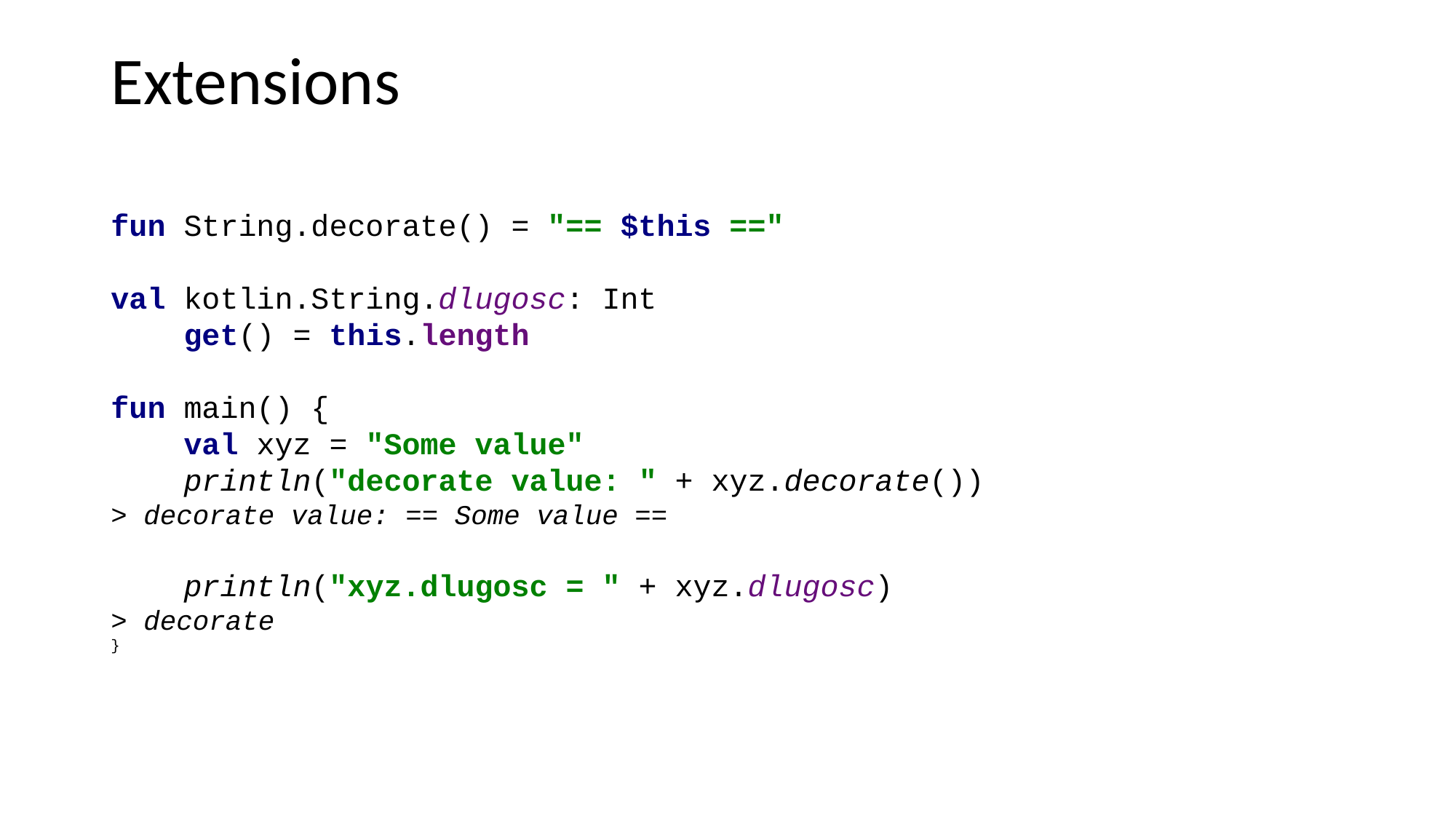

# Extensions
fun String.decorate() = "== $this =="
val kotlin.String.dlugosc: Int
    get() = this.length
fun main() {
    val xyz = "Some value"
    println("decorate value: " + xyz.decorate())
> decorate value: == Some value ==
    println("xyz.dlugosc = " + xyz.dlugosc)
> decorate
}